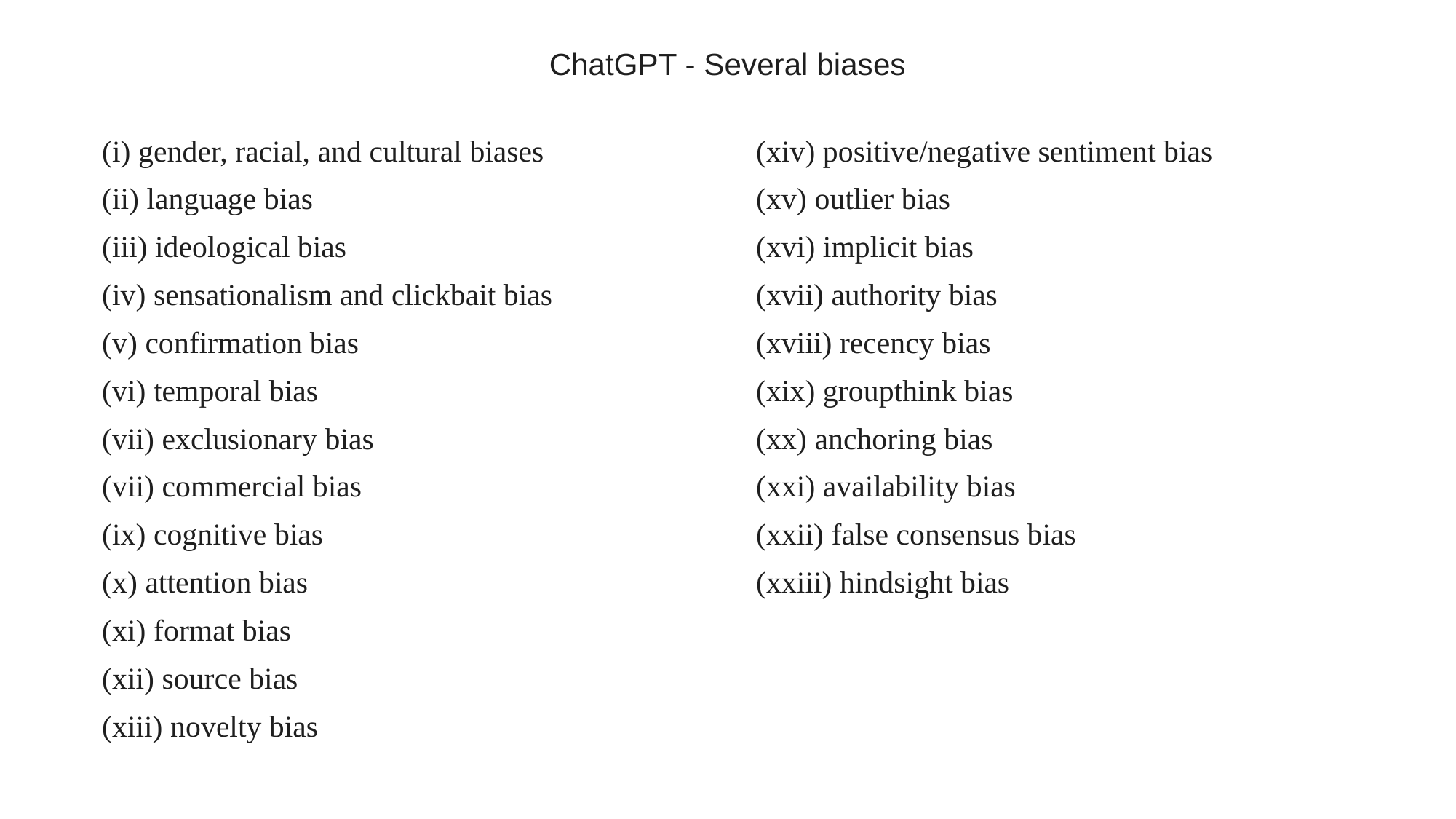

# ChatGPT - Several biases
(i) gender, racial, and cultural biases
(ii) language bias
(iii) ideological bias
(iv) sensationalism and clickbait bias
(v) confirmation bias
(vi) temporal bias
(vii) exclusionary bias
(vii) commercial bias
(ix) cognitive bias
(x) attention bias
(xi) format bias
(xii) source bias
(xiii) novelty bias

(xiv) positive/negative sentiment bias
(xv) outlier bias
(xvi) implicit bias
(xvii) authority bias
(xviii) recency bias
(xix) groupthink bias
(xx) anchoring bias
(xxi) availability bias
(xxii) false consensus bias
(xxiii) hindsight bias